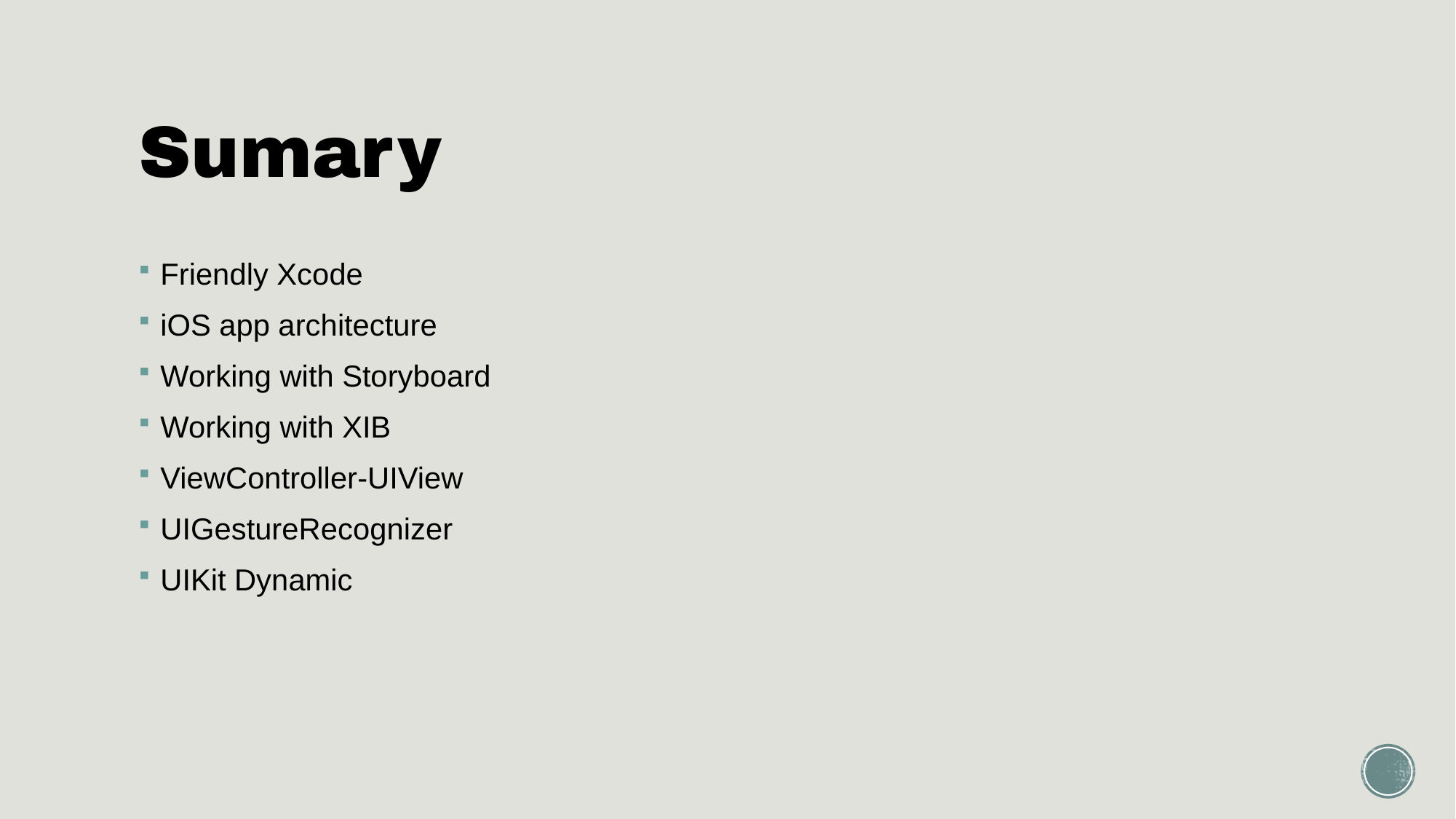

# Sumary
Friendly Xcode
iOS app architecture
Working with Storyboard
Working with XIB
ViewController-UIView
UIGestureRecognizer
UIKit Dynamic